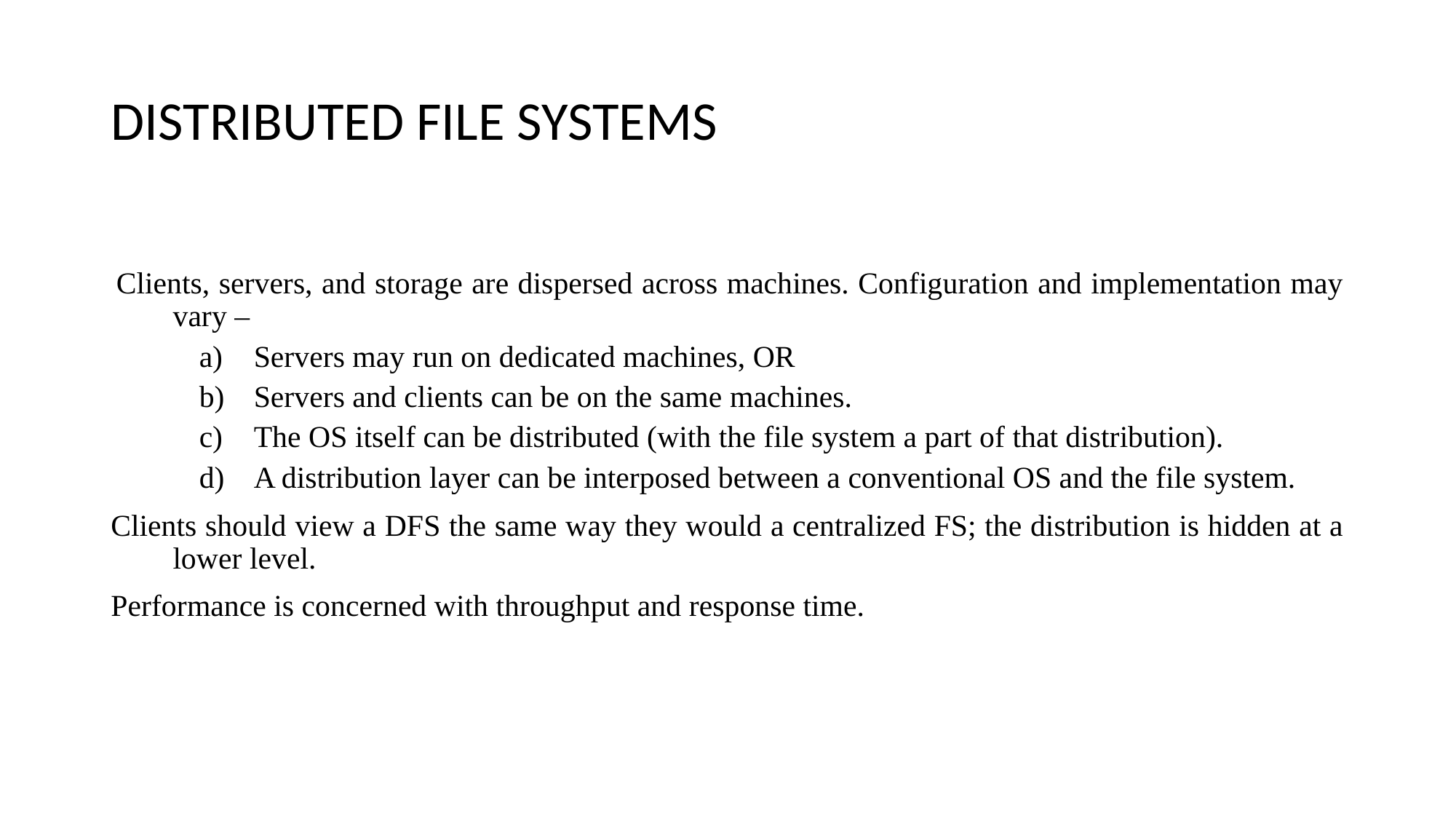

# DISTRIBUTED FILE SYSTEMS

 Clients, servers, and storage are dispersed across machines. Configuration and implementation may vary –
Servers may run on dedicated machines, OR
Servers and clients can be on the same machines.
The OS itself can be distributed (with the file system a part of that distribution).
A distribution layer can be interposed between a conventional OS and the file system.
Clients should view a DFS the same way they would a centralized FS; the distribution is hidden at a lower level.
Performance is concerned with throughput and response time.